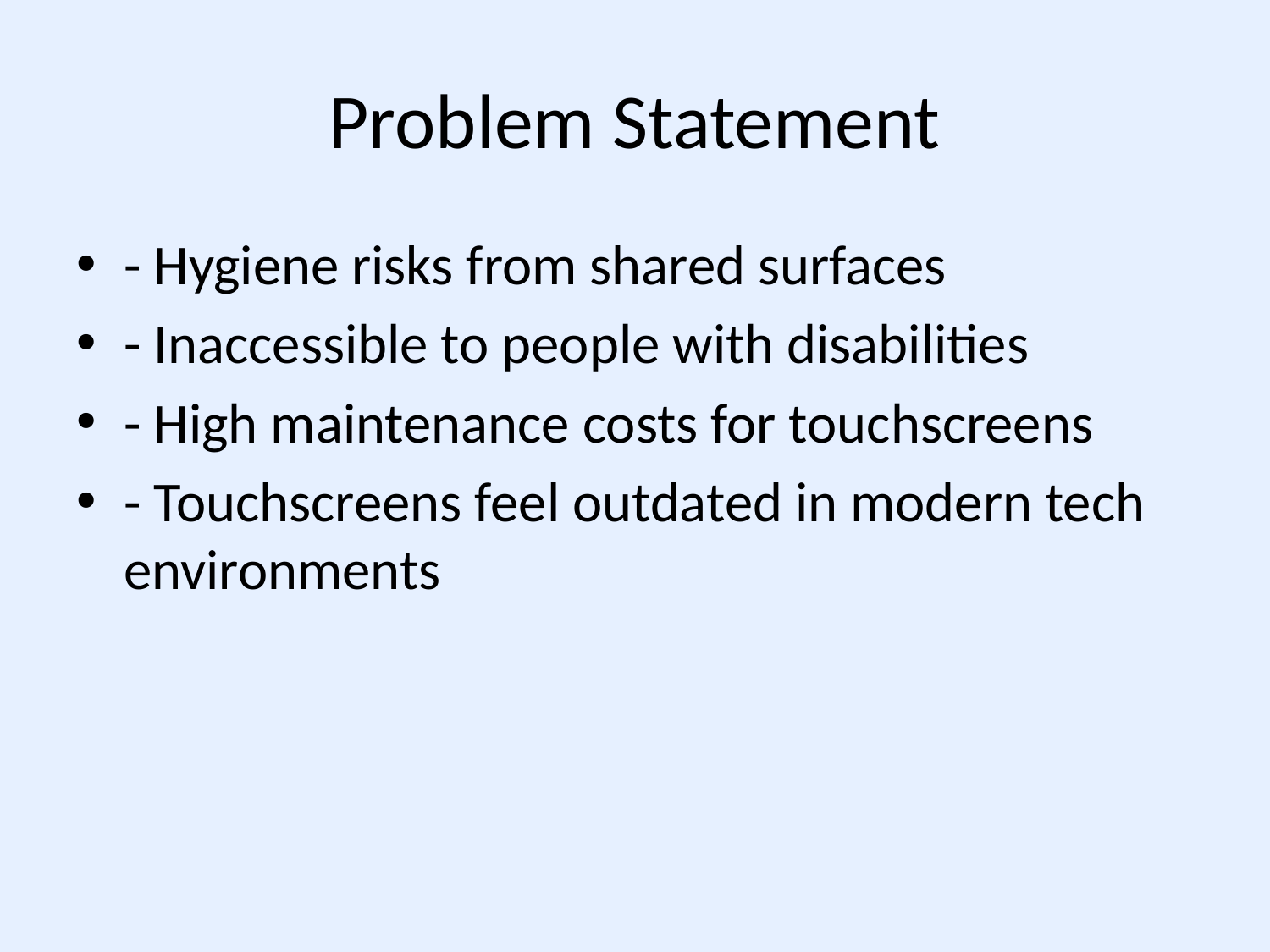

# Problem Statement
- Hygiene risks from shared surfaces
- Inaccessible to people with disabilities
- High maintenance costs for touchscreens
- Touchscreens feel outdated in modern tech environments